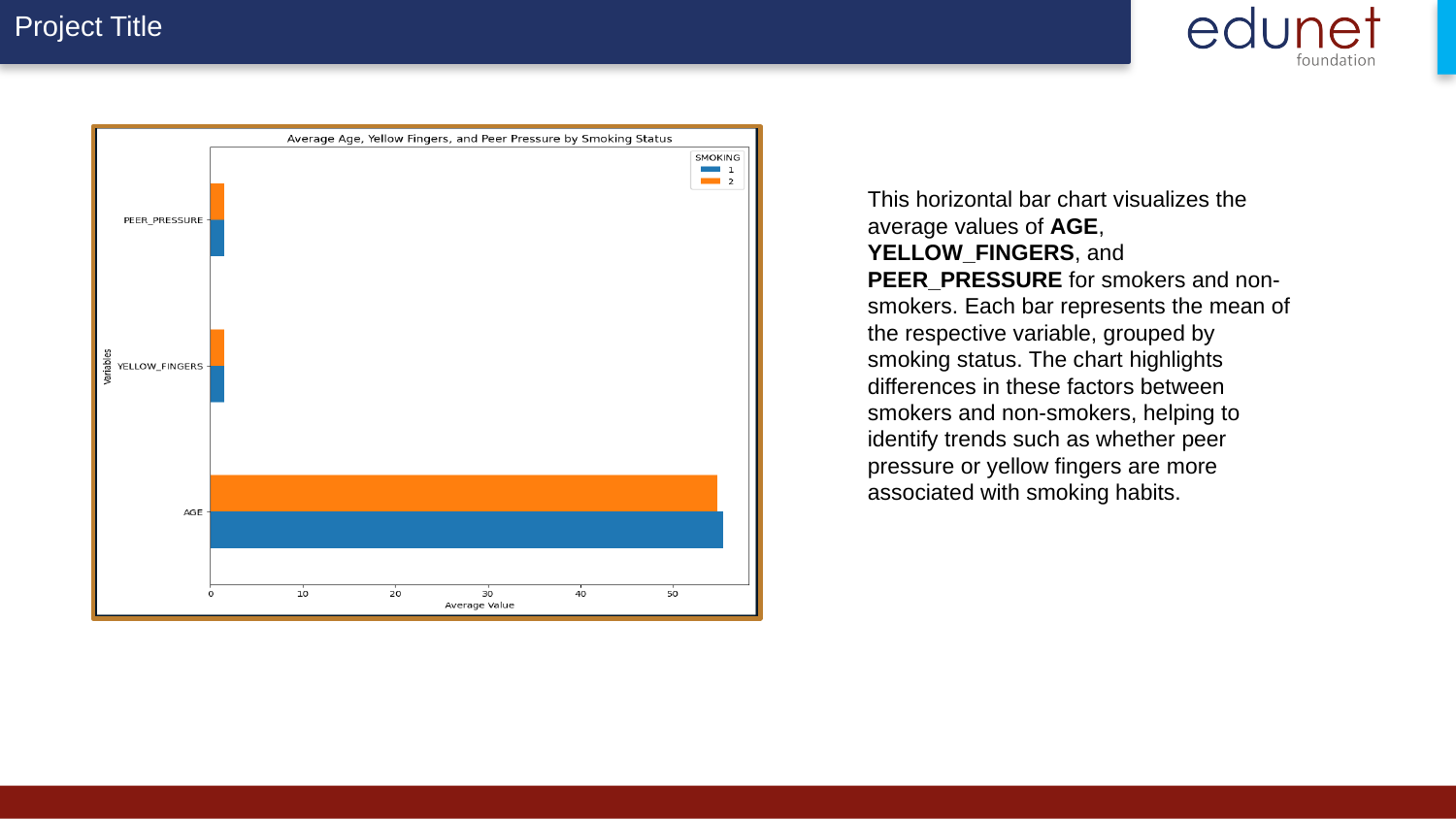

This horizontal bar chart visualizes the average values of AGE, YELLOW_FINGERS, and PEER_PRESSURE for smokers and non-smokers. Each bar represents the mean of the respective variable, grouped by smoking status. The chart highlights differences in these factors between smokers and non-smokers, helping to identify trends such as whether peer pressure or yellow fingers are more associated with smoking habits.